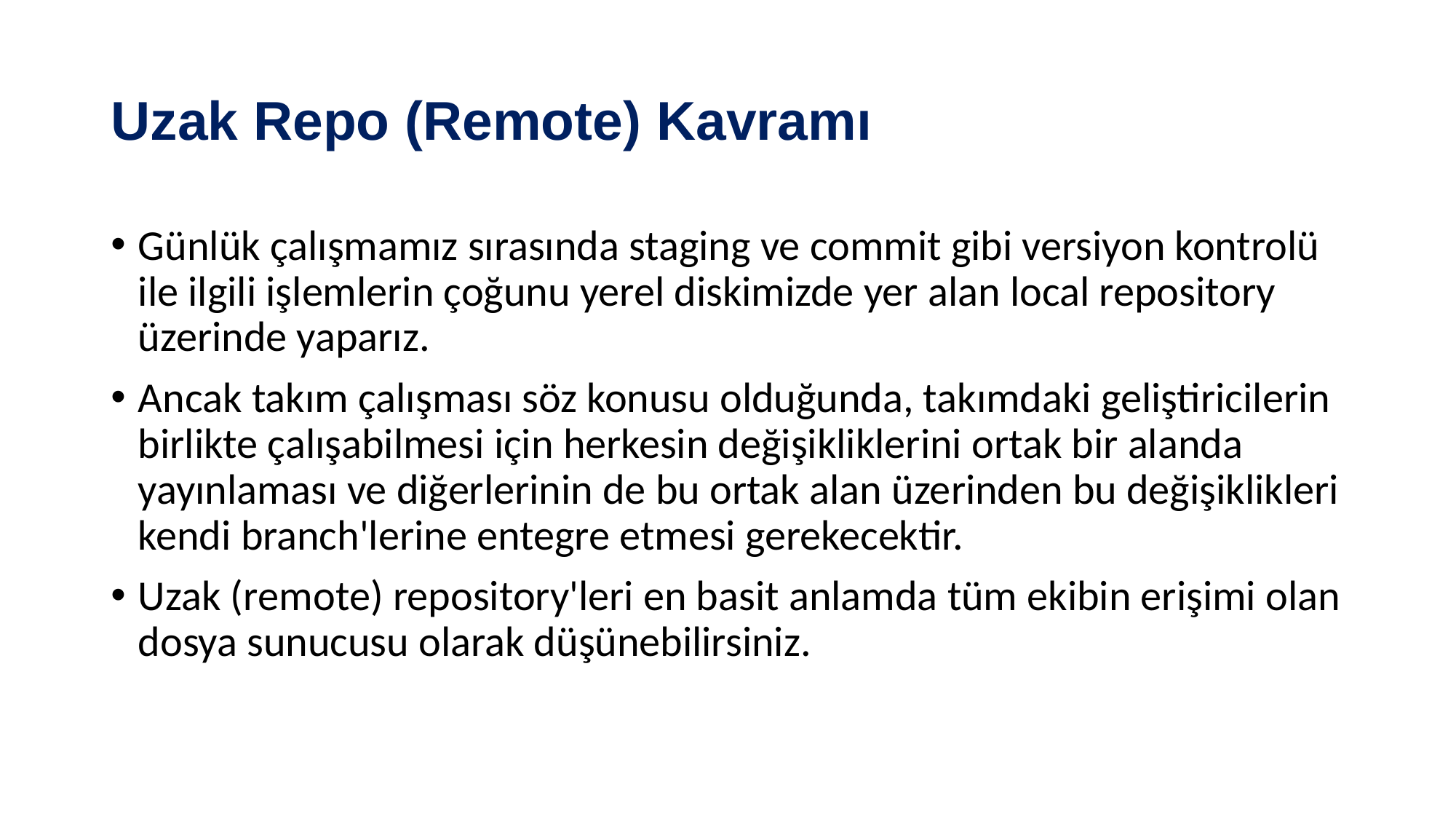

# Uzak Repo (Remote) Kavramı
Günlük çalışmamız sırasında staging ve commit gibi versiyon kontrolü ile ilgili işlemlerin çoğunu yerel diskimizde yer alan local repository üzerinde yaparız.
Ancak takım çalışması söz konusu olduğunda, takımdaki geliştiricilerin birlikte çalışabilmesi için herkesin değişikliklerini ortak bir alanda yayınlaması ve diğerlerinin de bu ortak alan üzerinden bu değişiklikleri kendi branch'lerine entegre etmesi gerekecektir.
Uzak (remote) repository'leri en basit anlamda tüm ekibin erişimi olan dosya sunucusu olarak düşünebilirsiniz.